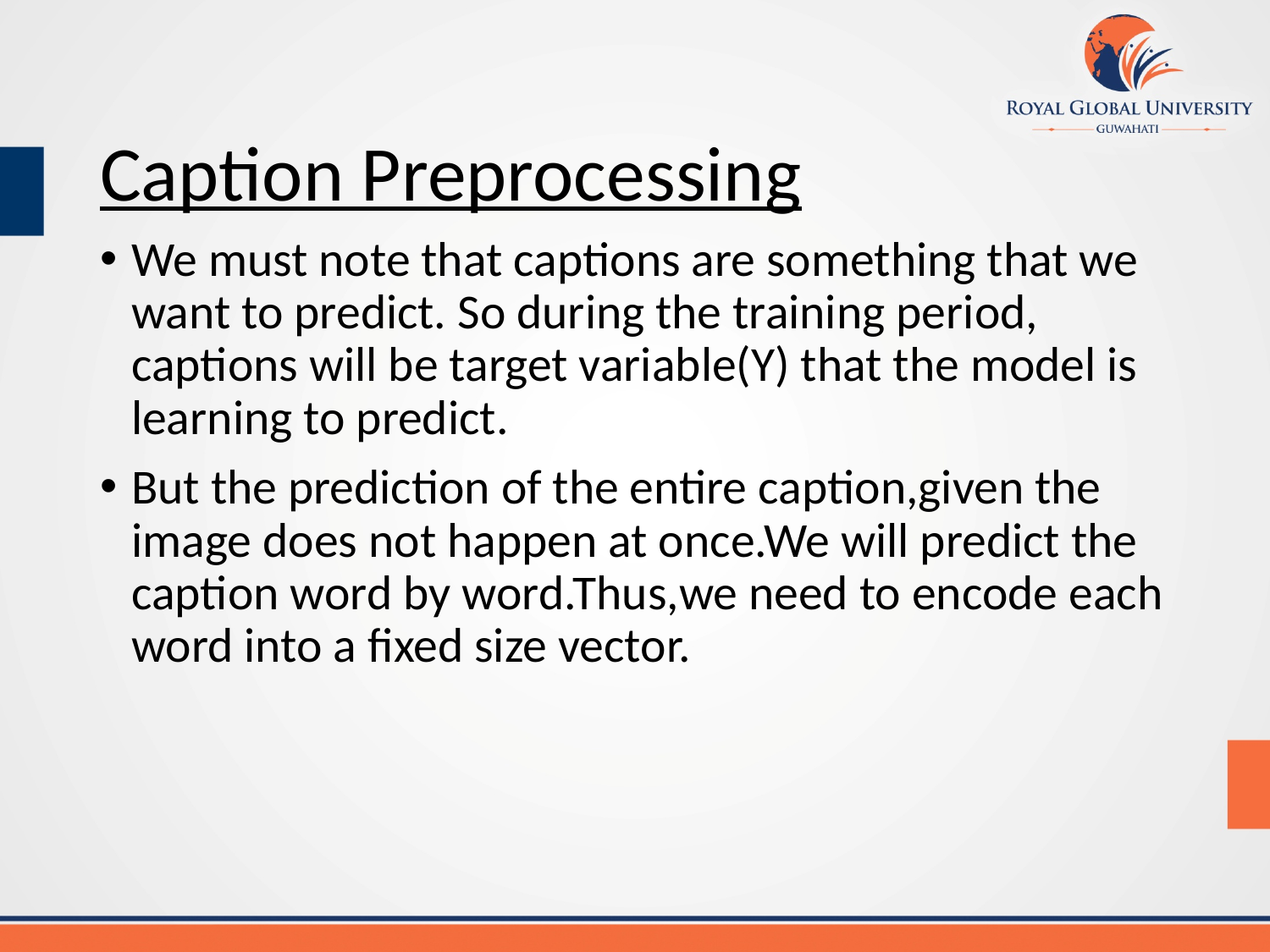

# Caption Preprocessing
We must note that captions are something that we want to predict. So during the training period, captions will be target variable(Y) that the model is learning to predict.
But the prediction of the entire caption,given the image does not happen at once.We will predict the caption word by word.Thus,we need to encode each word into a fixed size vector.